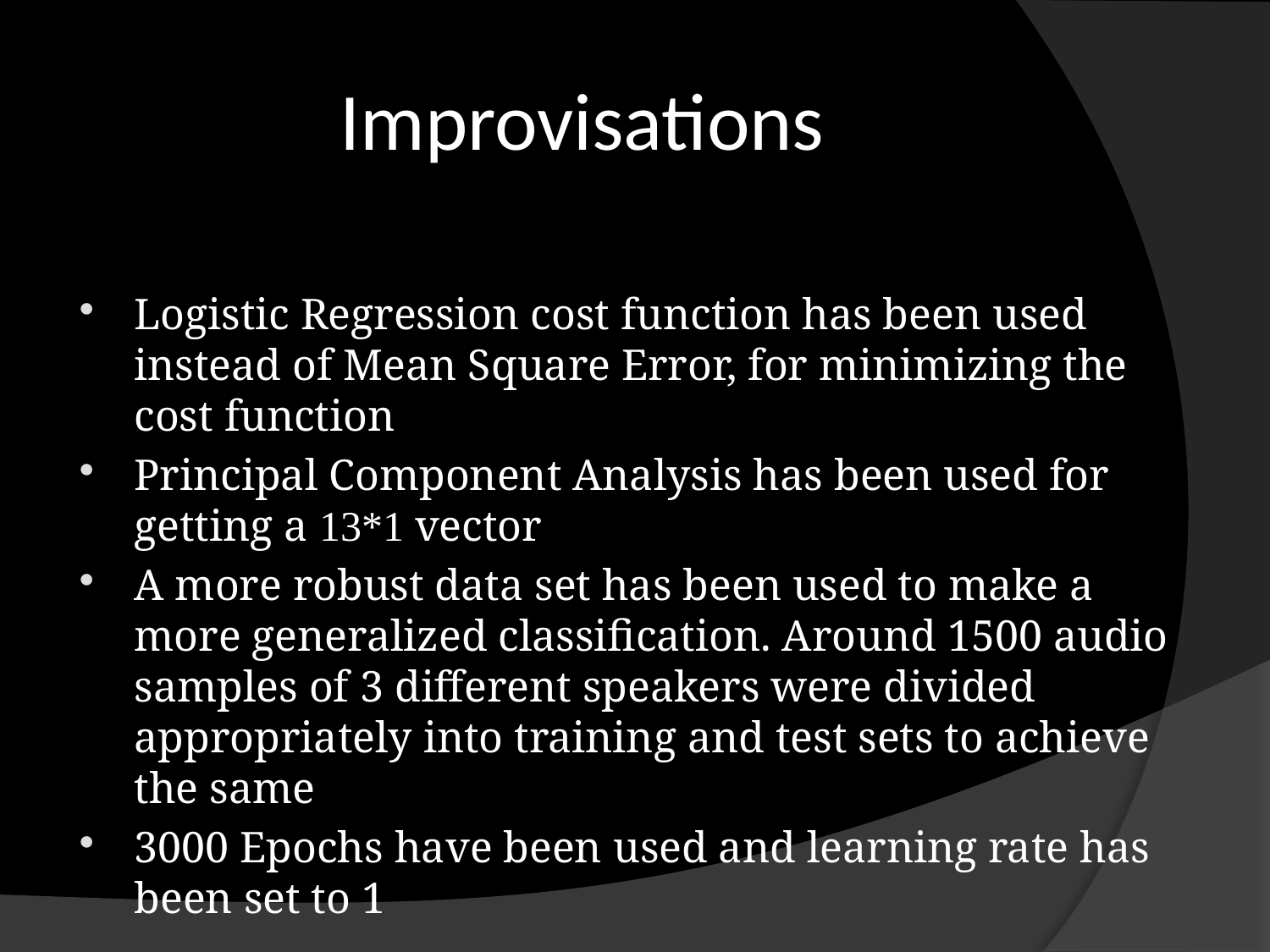

# Improvisations

Logistic Regression cost function has been used instead of Mean Square Error, for minimizing the cost function
Principal Component Analysis has been used for getting a 13*1 vector
A more robust data set has been used to make a more generalized classification. Around 1500 audio samples of 3 different speakers were divided appropriately into training and test sets to achieve the same
3000 Epochs have been used and learning rate has been set to 1